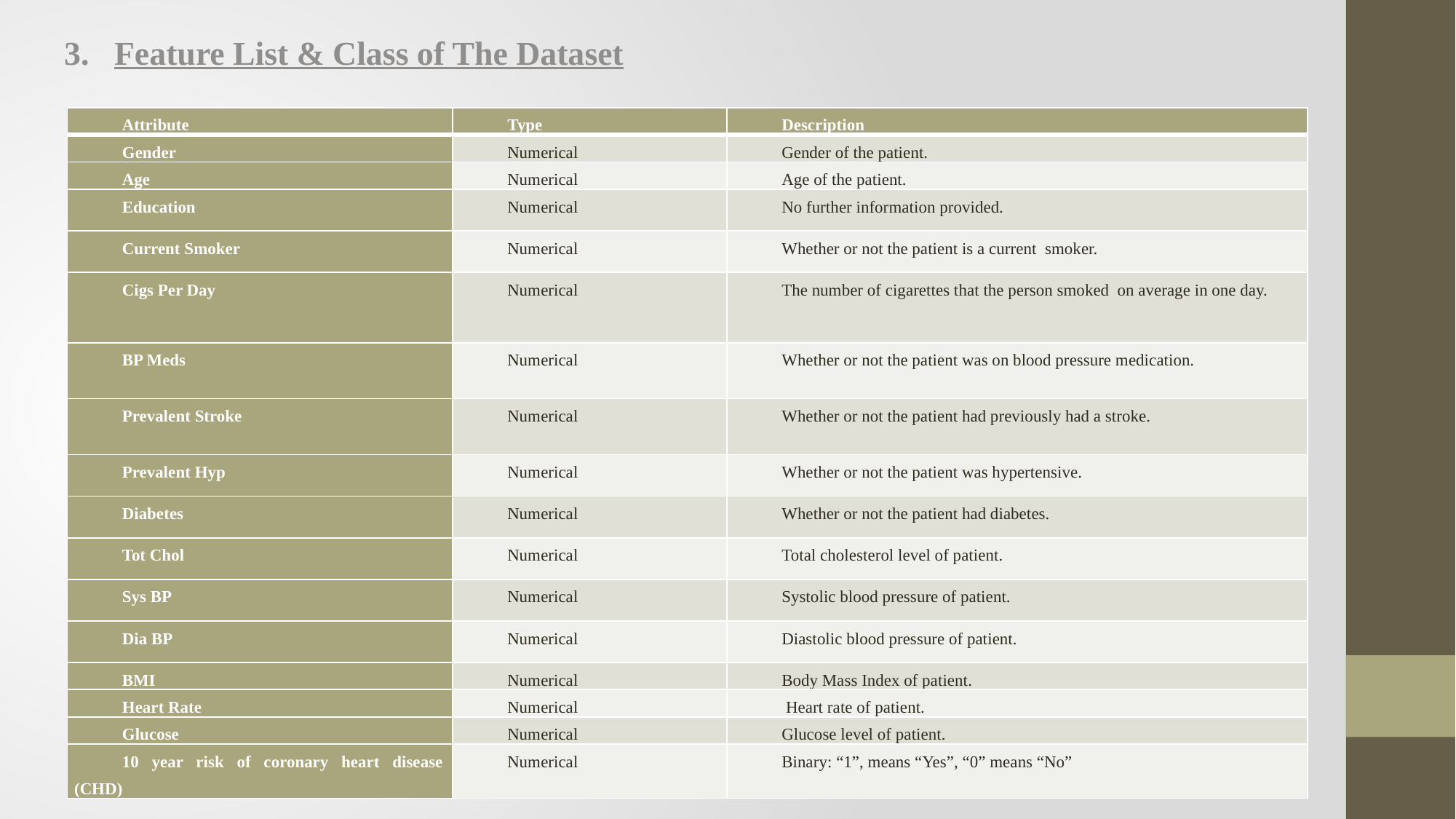

3.   Feature List & Class of The Dataset

| Attribute | Type | Description |
| --- | --- | --- |
| Gender | Numerical | Gender of the patient. |
| Age | Numerical | Age of the patient. |
| Education | Numerical | No further information provided. |
| Current Smoker | Numerical | Whether or not the patient is a current smoker. |
| Cigs Per Day | Numerical | The number of cigarettes that the person smoked on average in one day. |
| BP Meds | Numerical | Whether or not the patient was on blood pressure medication. |
| Prevalent Stroke | Numerical | Whether or not the patient had previously had a stroke. |
| Prevalent Hyp | Numerical | Whether or not the patient was hypertensive. |
| Diabetes | Numerical | Whether or not the patient had diabetes. |
| Tot Chol | Numerical | Total cholesterol level of patient. |
| Sys BP | Numerical | Systolic blood pressure of patient. |
| Dia BP | Numerical | Diastolic blood pressure of patient. |
| BMI | Numerical | Body Mass Index of patient. |
| Heart Rate | Numerical | Heart rate of patient. |
| Glucose | Numerical | Glucose level of patient. |
| 10 year risk of coronary heart disease (CHD) | Numerical | Binary: “1”, means “Yes”, “0” means “No” |